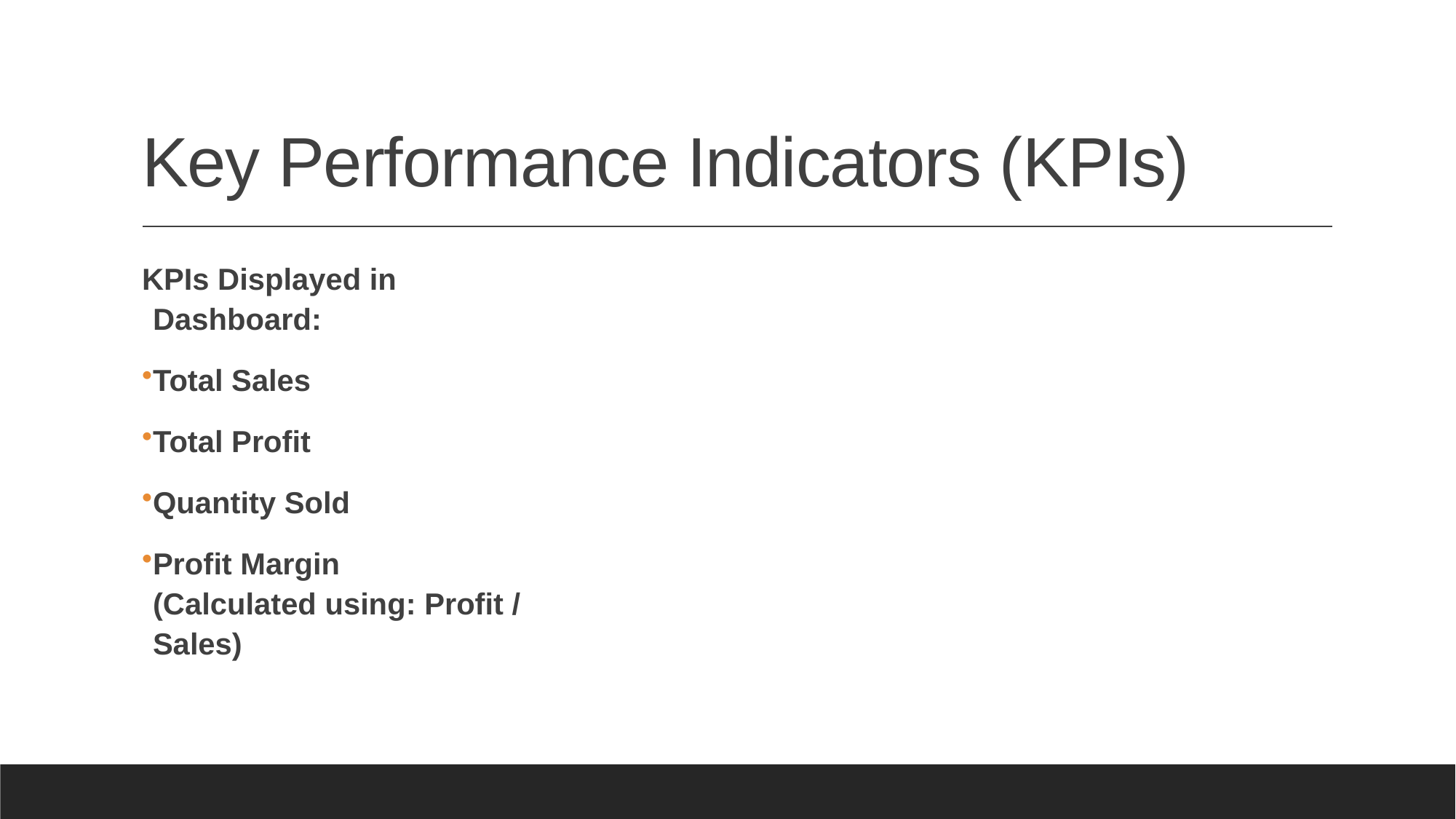

# Key Performance Indicators (KPIs)
KPIs Displayed in Dashboard:
Total Sales
Total Profit
Quantity Sold
Profit Margin
(Calculated using: Profit / Sales)